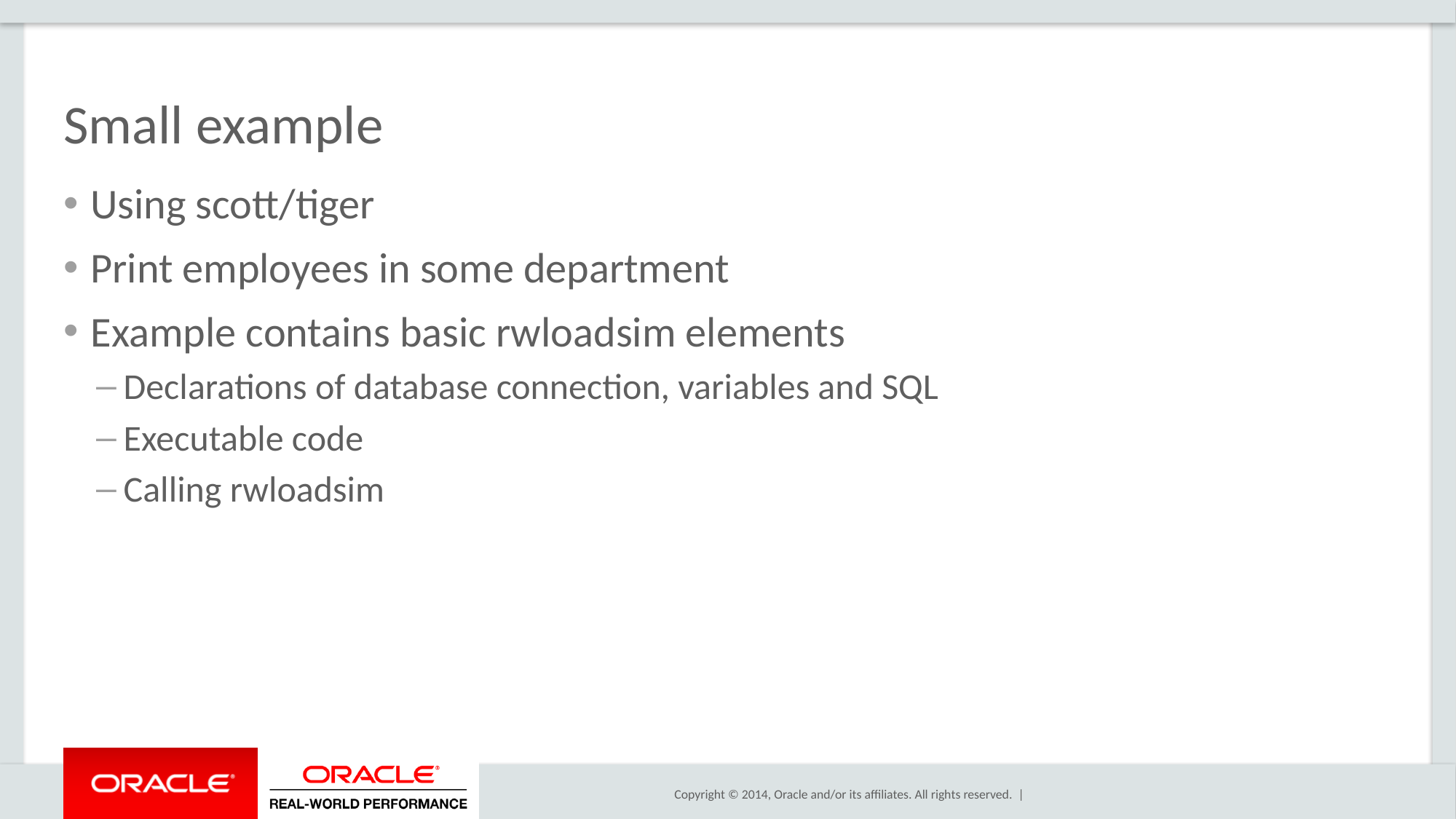

# Small example
Using scott/tiger
Print employees in some department
Example contains basic rwloadsim elements
Declarations of database connection, variables and SQL
Executable code
Calling rwloadsim